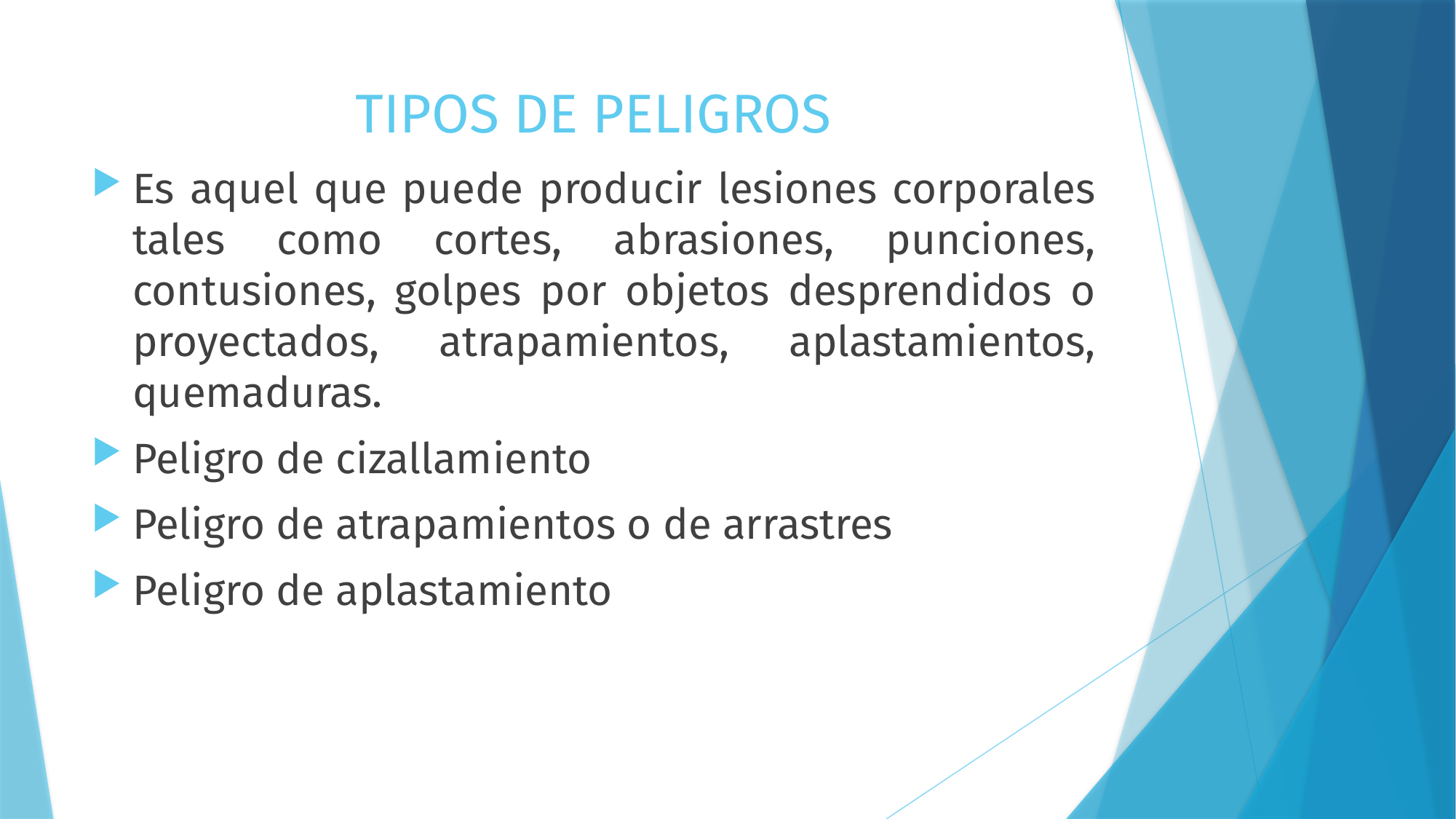

# TIPOS DE PELIGROS
Es aquel que puede producir lesiones corporales tales como cortes, abrasiones, punciones, contusiones, golpes por objetos desprendidos o proyectados, atrapamientos, aplastamientos, quemaduras.
Peligro de cizallamiento
Peligro de atrapamientos o de arrastres
Peligro de aplastamiento